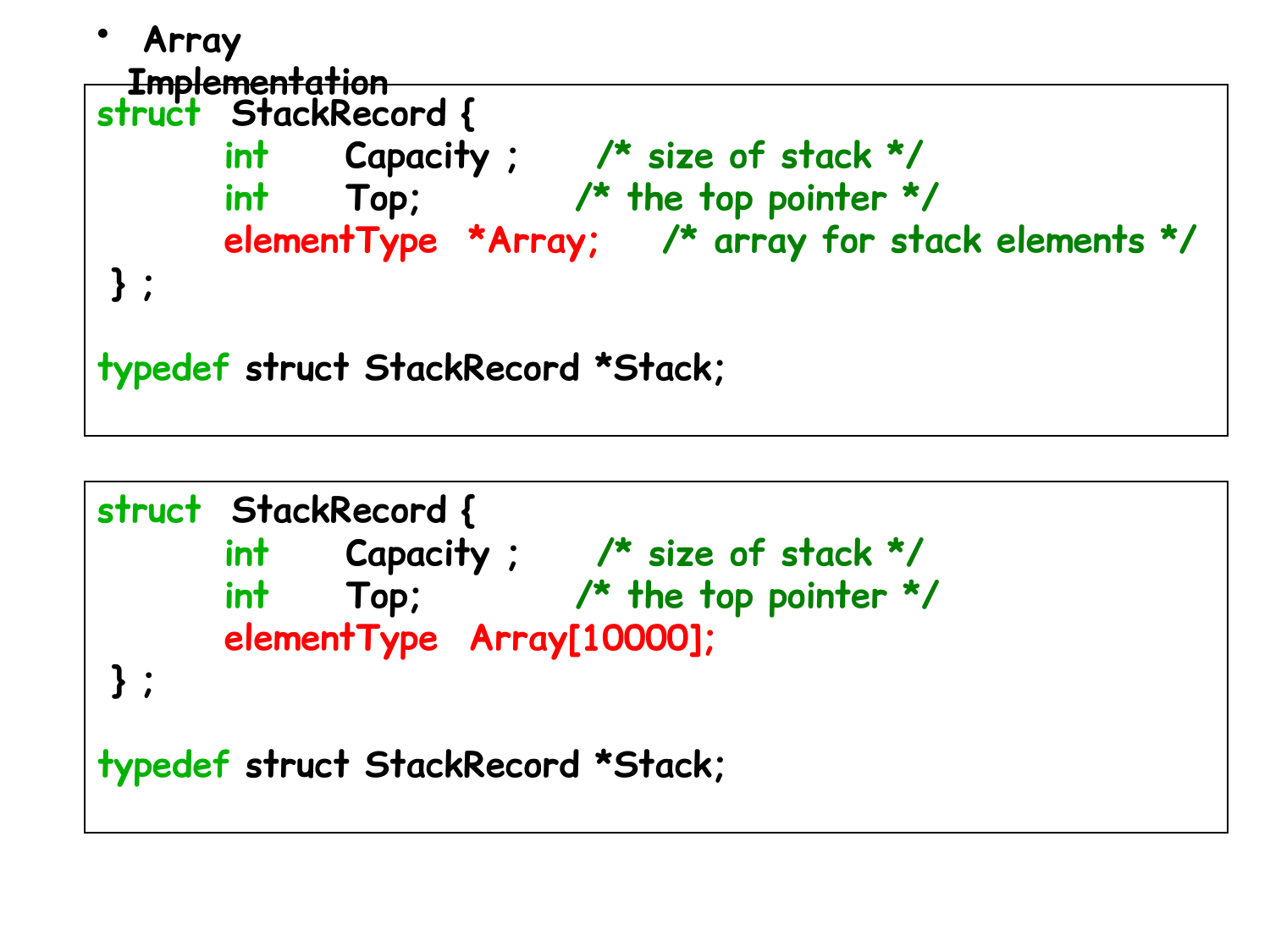

Array Implementation
struct  StackRecord {
	int     Capacity ;     /* size of stack */
	int     Top;          /* the top pointer */
	elementType  *Array;    /* array for stack elements */
 } ;

typedef struct StackRecord *Stack;

struct  StackRecord {
	int     Capacity ;     /* size of stack */
	int     Top;          /* the top pointer */
	elementType  Array[10000];
 } ;

typedef struct StackRecord *Stack;